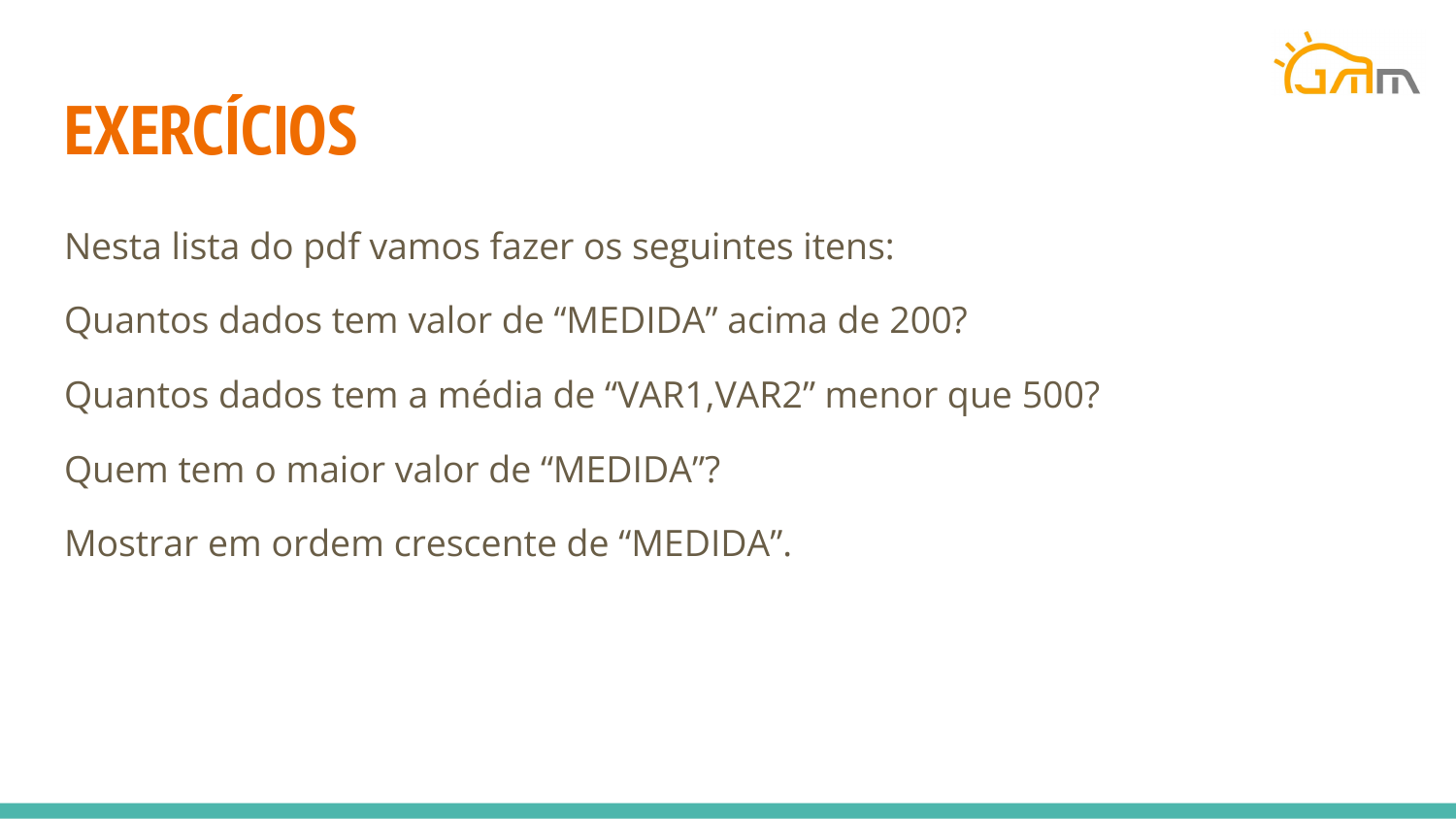

# EXERCÍCIOS
Nesta lista do pdf vamos fazer os seguintes itens:
Quantos dados tem valor de “MEDIDA” acima de 200?
Quantos dados tem a média de “VAR1,VAR2” menor que 500?
Quem tem o maior valor de “MEDIDA”?
Mostrar em ordem crescente de “MEDIDA”.